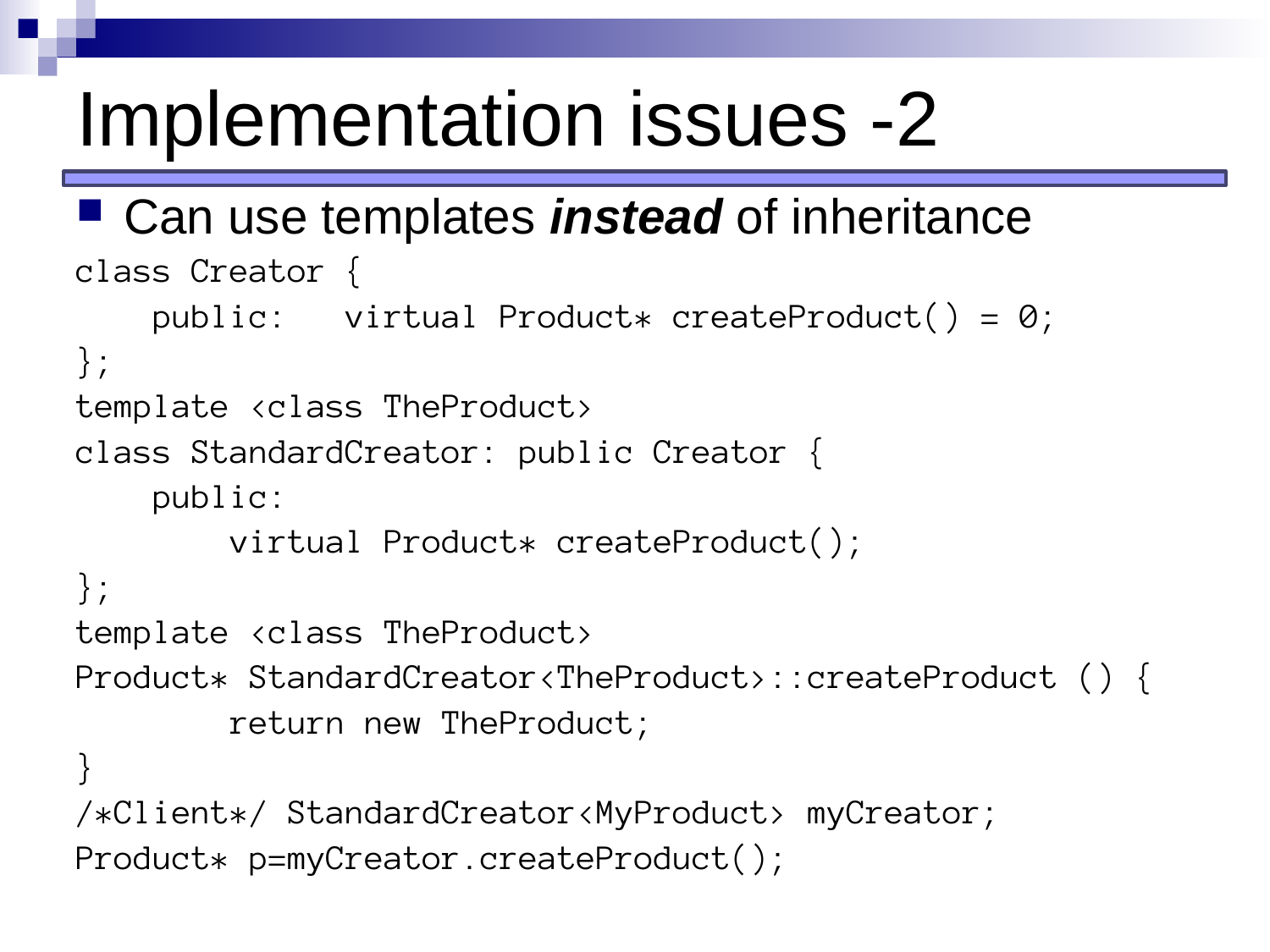

# Implementation issues -2
Can use templates instead of inheritance
class Creator {
    public:   virtual Product* createProduct() = 0;
};
template <class TheProduct>
class StandardCreator: public Creator {
    public:
        virtual Product* createProduct();
};
template <class TheProduct>
Product* StandardCreator<TheProduct>::createProduct () {
        return new TheProduct;
}
/*Client*/ StandardCreator<MyProduct> myCreator;
Product* p=myCreator.createProduct();